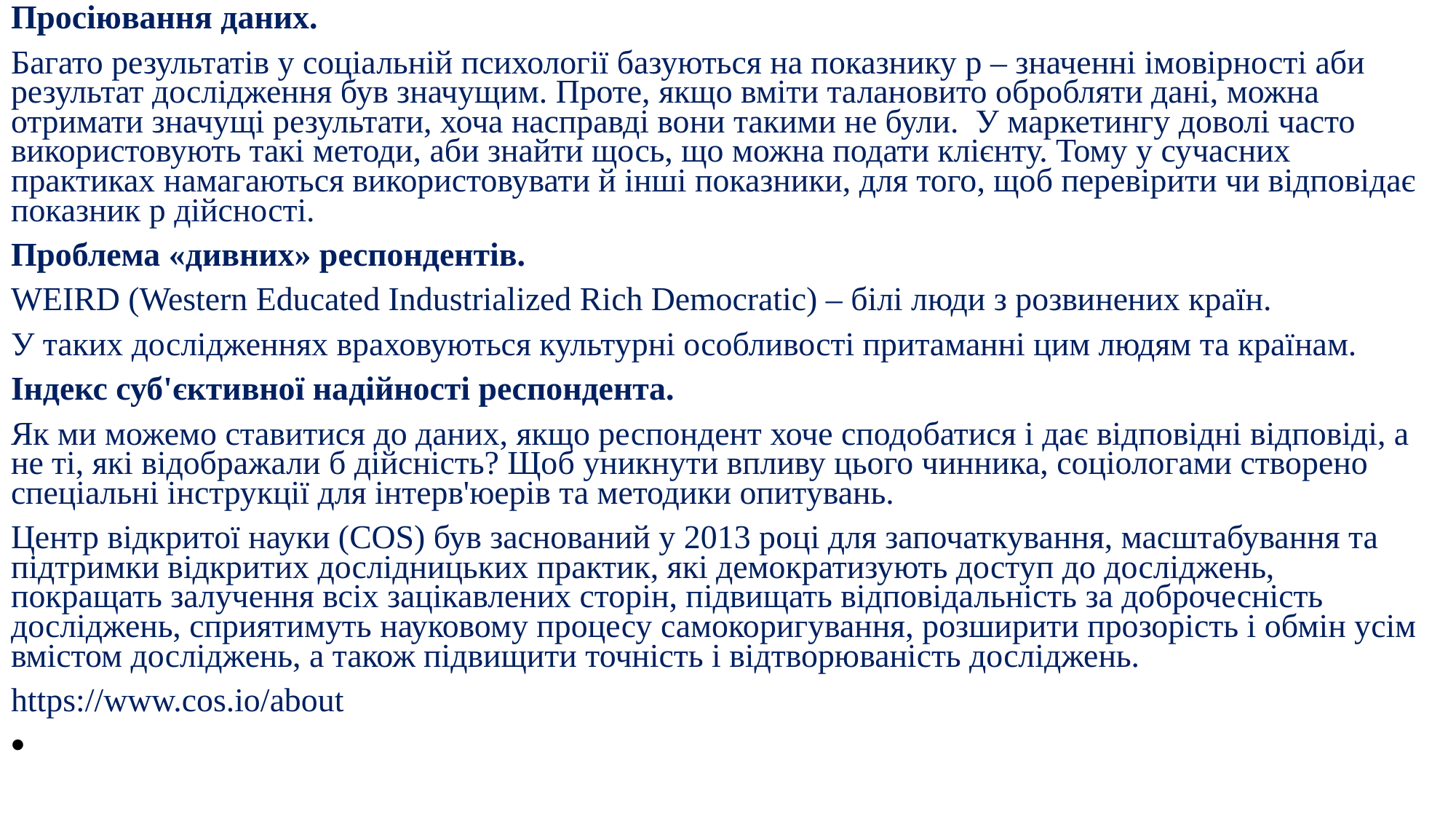

Просіювання даних.
Багато результатів у соціальній психології базуються на показнику р – значенні імовірності аби результат дослідження був значущим. Проте, якщо вміти талановито обробляти дані, можна отримати значущі результати, хоча насправді вони такими не були.  У маркетингу доволі часто використовують такі методи, аби знайти щось, що можна подати клієнту. Тому у сучасних практиках намагаються використовувати й інші показники, для того, щоб перевірити чи відповідає  показник р дійсності.
Проблема «дивних» респондентів.
WEIRD (Western Educated Industrialized Rich Democratic) – білі люди з розвинених країн.
У таких дослідженнях враховуються культурні особливості притаманні цим людям та країнам.
Індекс суб'єктивної надійності респондента.
Як ми можемо ставитися до даних, якщо респондент хоче сподобатися і дає відповідні відповіді, а не ті, які відображали б дійсність? Щоб уникнути впливу цього чинника, соціологами створено спеціальні інструкції для інтерв'юерів та методики опитувань.
Центр відкритої науки (COS) був заснований у 2013 році для започаткування, масштабування та підтримки відкритих дослідницьких практик, які демократизують доступ до досліджень, покращать залучення всіх зацікавлених сторін, підвищать відповідальність за доброчесність досліджень, сприятимуть науковому процесу самокоригування, розширити прозорість і обмін усім вмістом досліджень, а також підвищити точність і відтворюваність досліджень.
https://www.cos.io/about